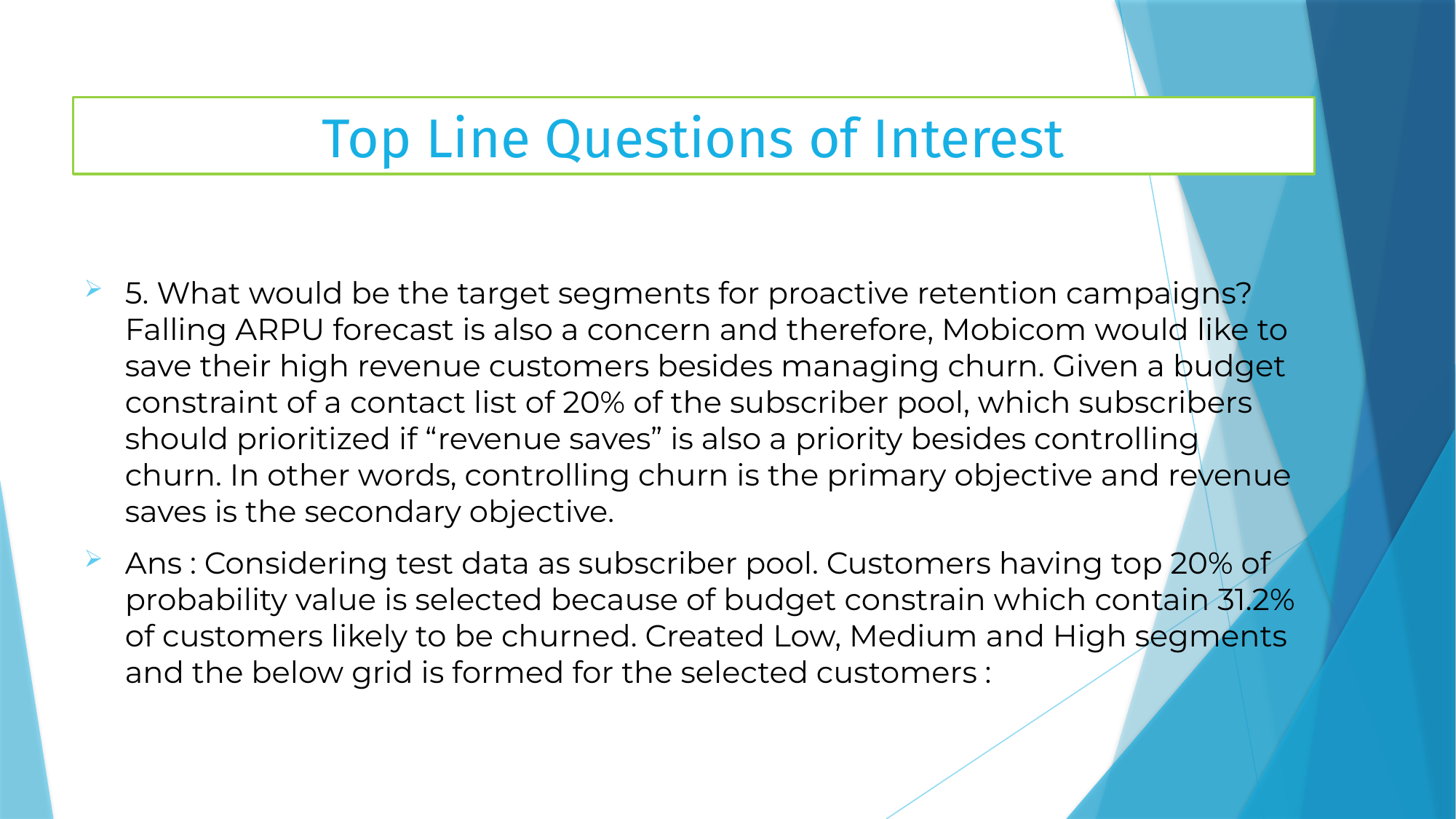

# Top Line Questions of Interest

5. What would be the target segments for proactive retention campaigns? Falling ARPU forecast is also a concern and therefore, Mobicom would like to save their high revenue customers besides managing churn. Given a budget constraint of a contact list of 20% of the subscriber pool, which subscribers should prioritized if “revenue saves” is also a priority besides controlling churn. In other words, controlling churn is the primary objective and revenue saves is the secondary objective.
Ans : Considering test data as subscriber pool. Customers having top 20% of probability value is selected because of budget constrain which contain 31.2% of customers likely to be churned. Created Low, Medium and High segments and the below grid is formed for the selected customers :